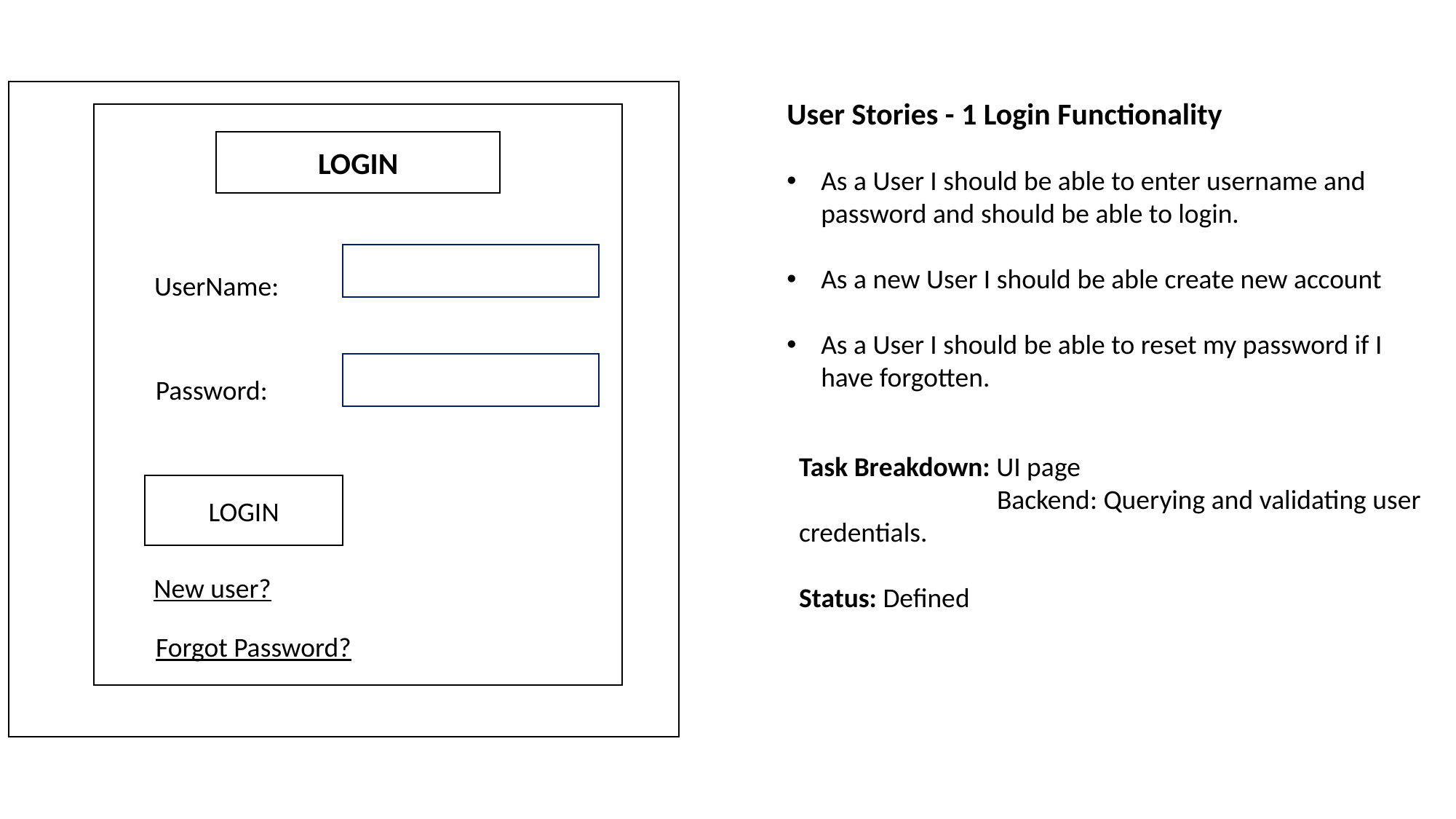

User Stories - 1 Login Functionality

As a User I should be able to enter username and password and should be able to login.

As a new User I should be able create new account

As a User I should be able to reset my password if I have forgotten.

LOGIN

UserName:

Password:
Task Breakdown: UI page
                                Backend: Querying and validating user    credentials.

Status: Defined
LOGIN
New user?
Forgot Password?